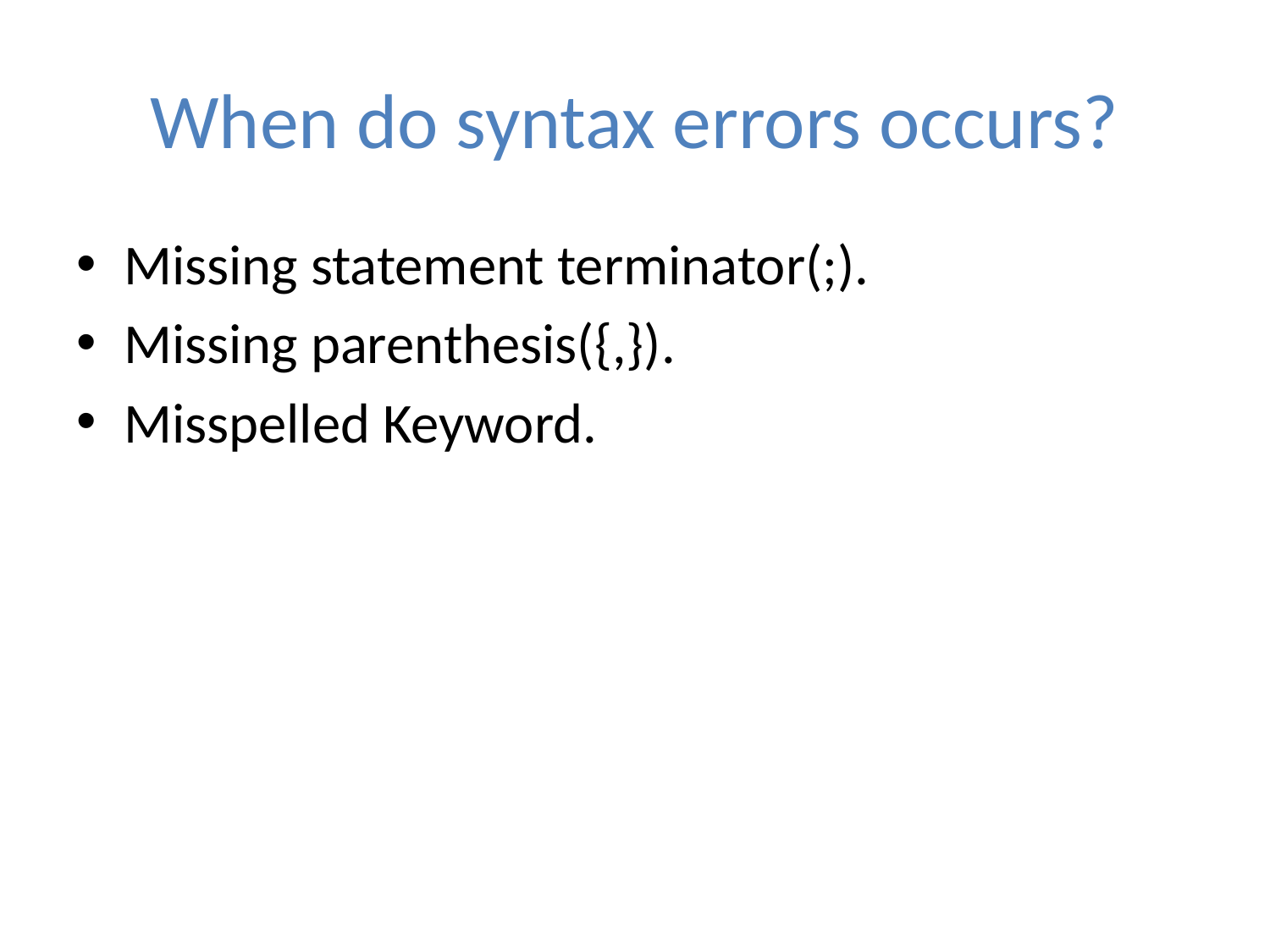

# When do syntax errors occurs?
Missing statement terminator(;).
Missing parenthesis({,}).
Misspelled Keyword.